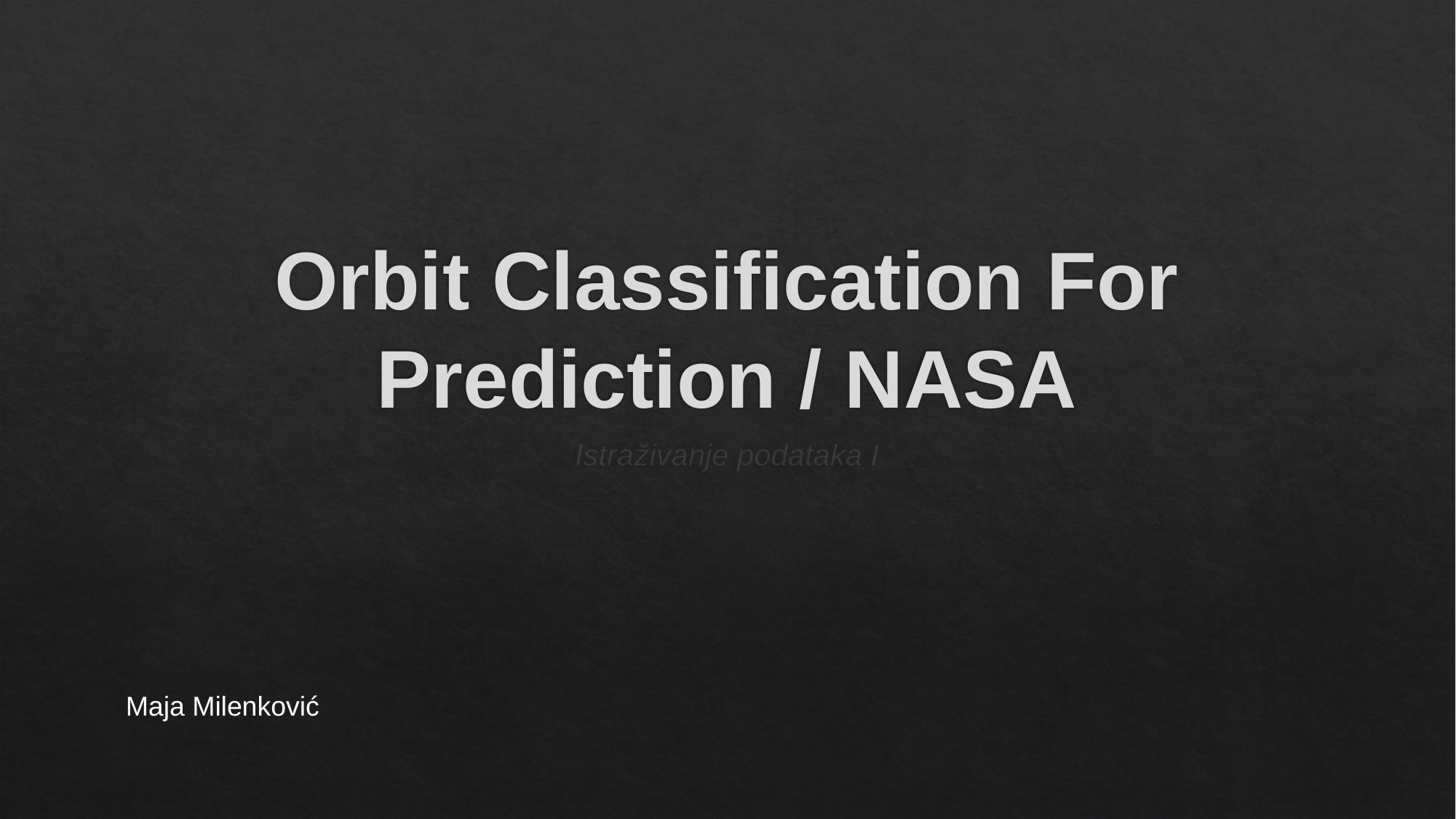

# Orbit Classification For Prediction / NASA
Istraživanje podataka I
Maja Milenković